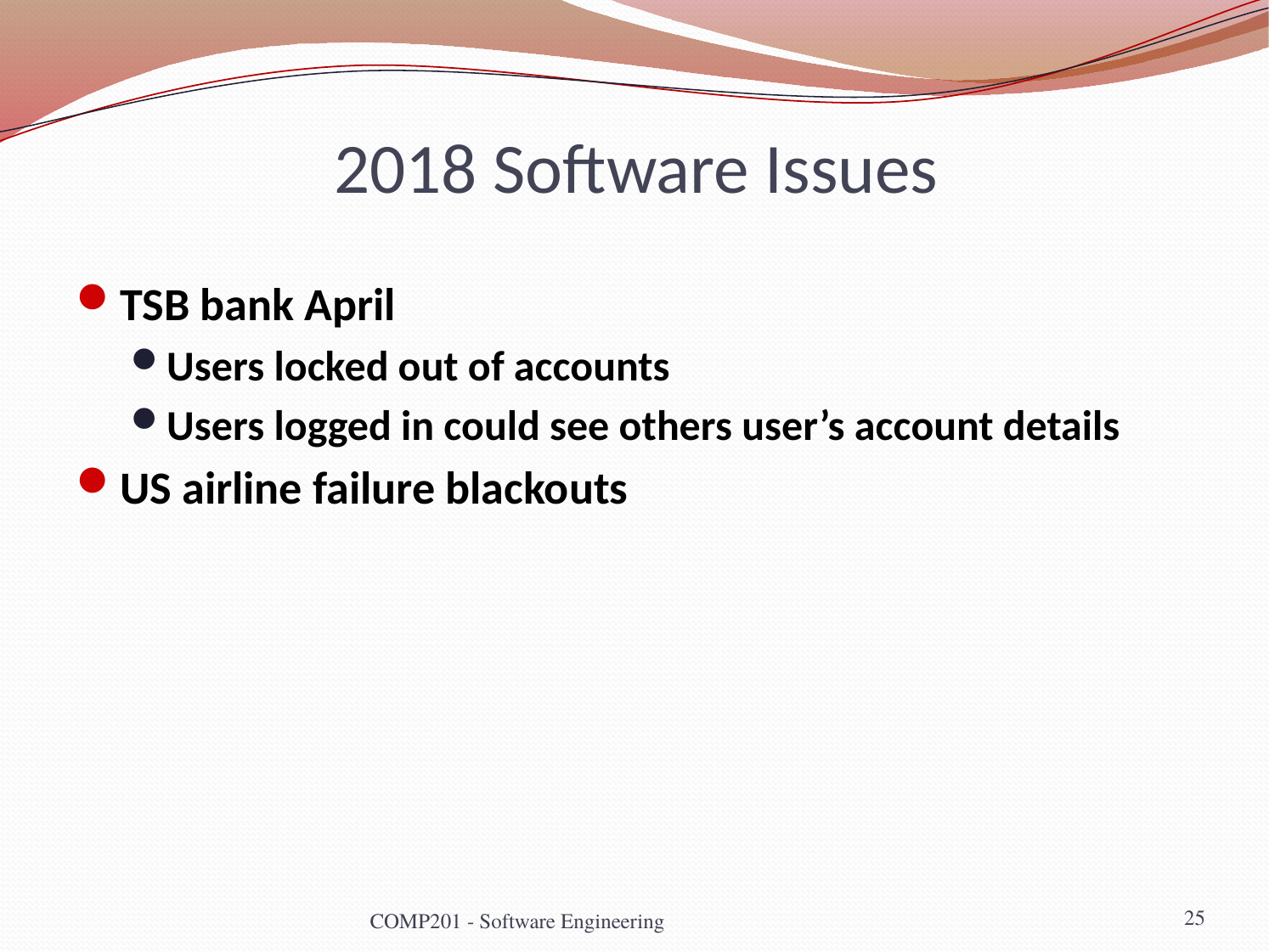

# 2018 Software Issues
TSB bank April
Users locked out of accounts
Users logged in could see others user’s account details
US airline failure blackouts

COMP201 - Software Engineering
25